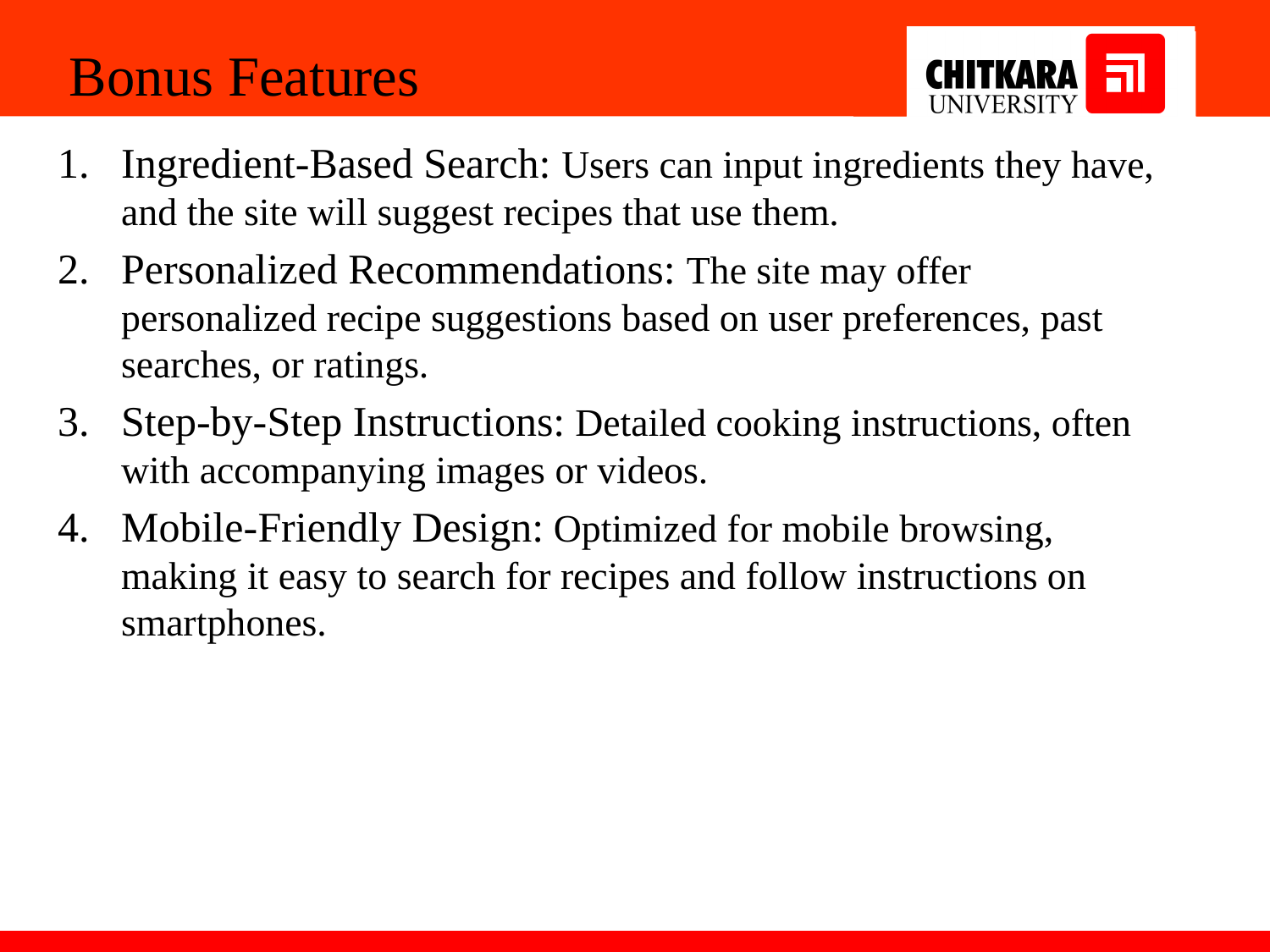

# Bonus Features
Ingredient-Based Search: Users can input ingredients they have, and the site will suggest recipes that use them.
Personalized Recommendations: The site may offer personalized recipe suggestions based on user preferences, past searches, or ratings.
Step-by-Step Instructions: Detailed cooking instructions, often with accompanying images or videos.
Mobile-Friendly Design: Optimized for mobile browsing, making it easy to search for recipes and follow instructions on smartphones.